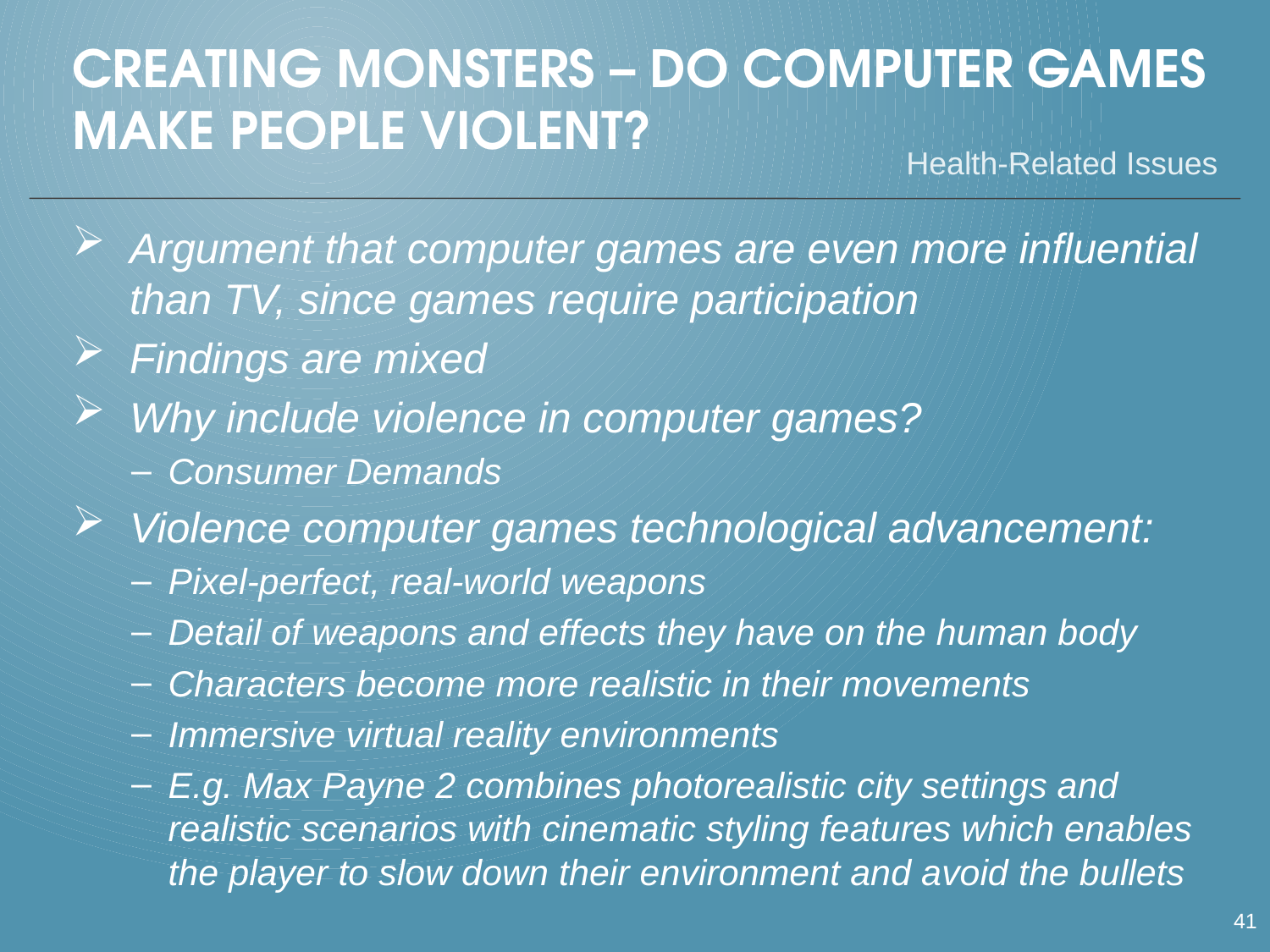

# Creating Monsters – Do Computer Games Make People Violent?
Health-Related Issues
Argument that computer games are even more influential than TV, since games require participation
Findings are mixed
Why include violence in computer games?
Consumer Demands
Violence computer games technological advancement:
Pixel-perfect, real-world weapons
Detail of weapons and effects they have on the human body
Characters become more realistic in their movements
Immersive virtual reality environments
E.g. Max Payne 2 combines photorealistic city settings and realistic scenarios with cinematic styling features which enables the player to slow down their environment and avoid the bullets

41